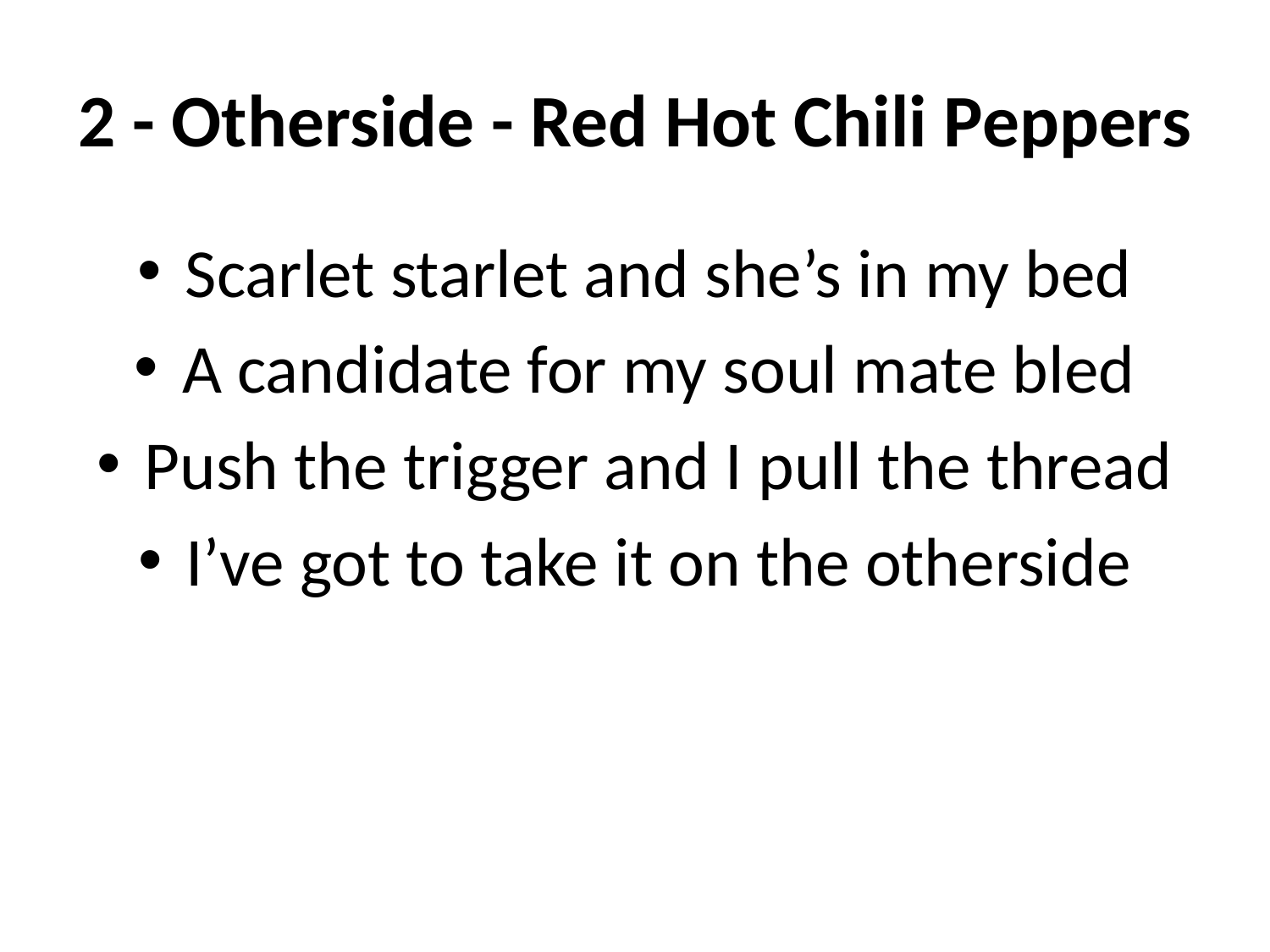

# 2 - Otherside - Red Hot Chili Peppers
Scarlet starlet and she’s in my bed
A candidate for my soul mate bled
Push the trigger and I pull the thread
I’ve got to take it on the otherside